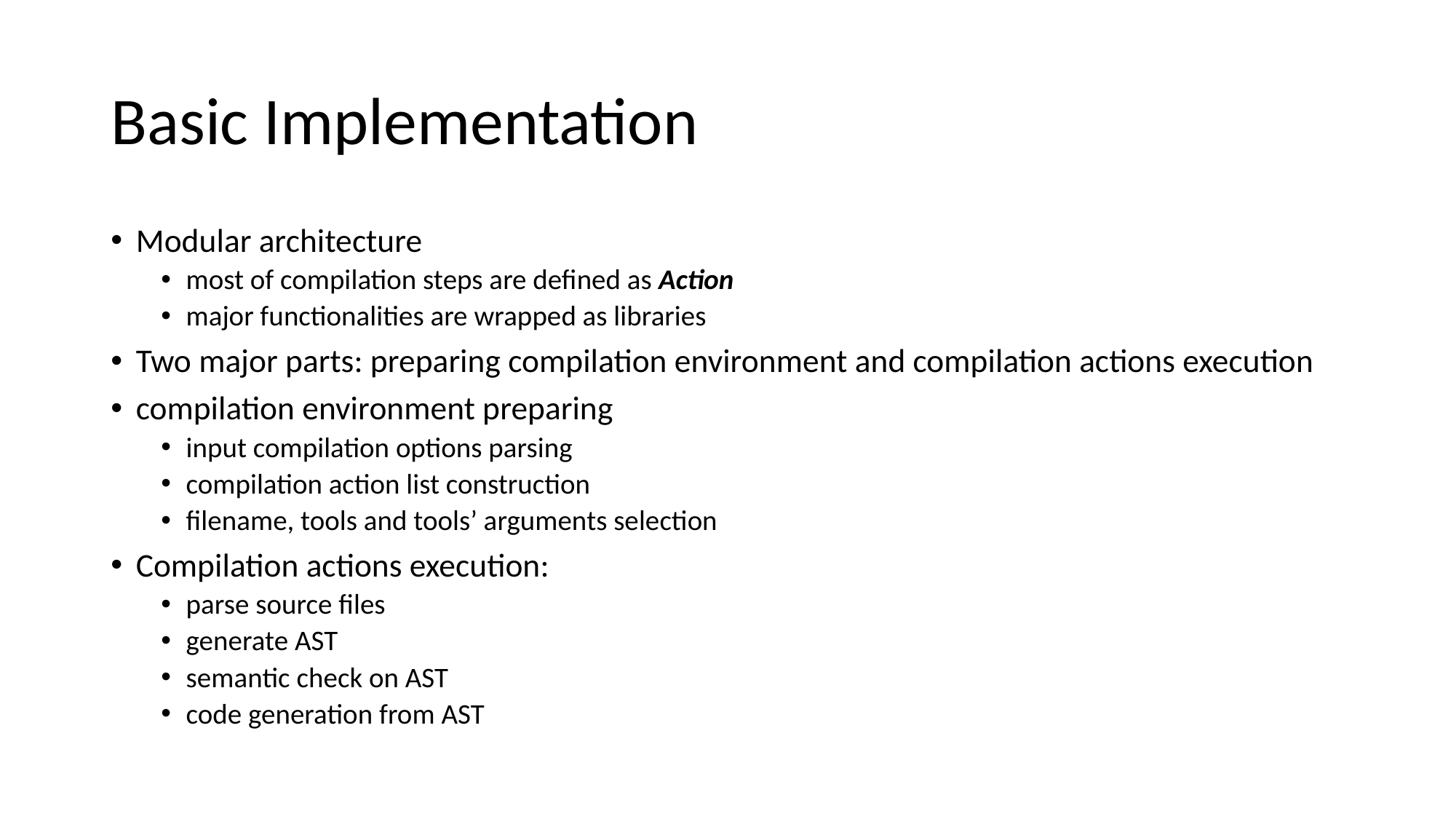

# Basic Implementation
Modular architecture
most of compilation steps are defined as Action
major functionalities are wrapped as libraries
Two major parts: preparing compilation environment and compilation actions execution
compilation environment preparing
input compilation options parsing
compilation action list construction
filename, tools and tools’ arguments selection
Compilation actions execution:
parse source files
generate AST
semantic check on AST
code generation from AST